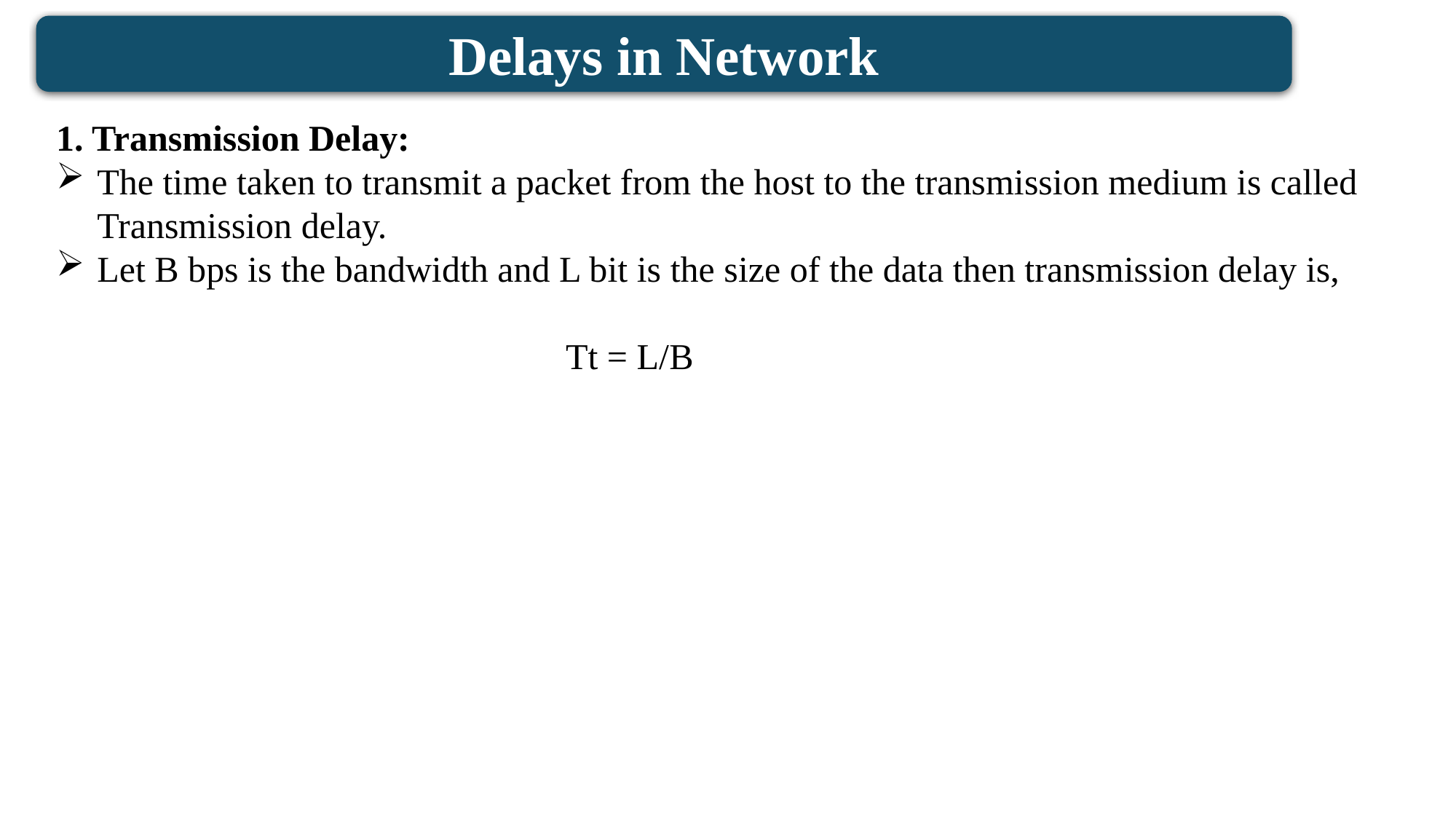

Delays in Network
1. Transmission Delay:
The time taken to transmit a packet from the host to the transmission medium is called Transmission delay.
Let B bps is the bandwidth and L bit is the size of the data then transmission delay is,

                                                        Tt = L/B